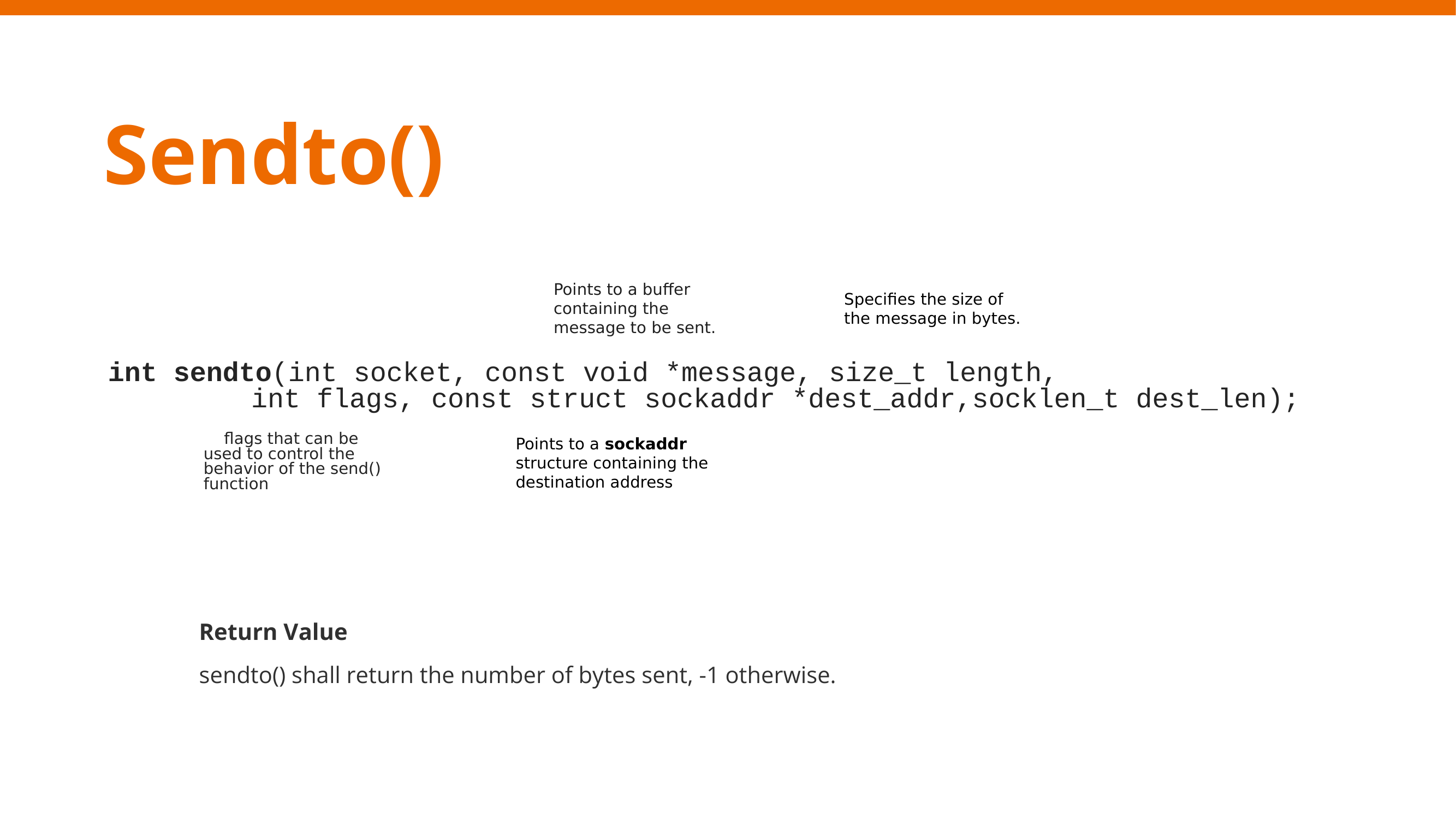

Sendto()
Points to a buffer containing the message to be sent.
Specifies the size of the message in bytes.
int sendto(int socket, const void *message, size_t length,
       int flags, const struct sockaddr *dest_addr,socklen_t dest_len);

Return Value
sendto() shall return the number of bytes sent, -1 otherwise.
flags that can be used to control the behavior of the send() function
Points to a sockaddr structure containing the destination address